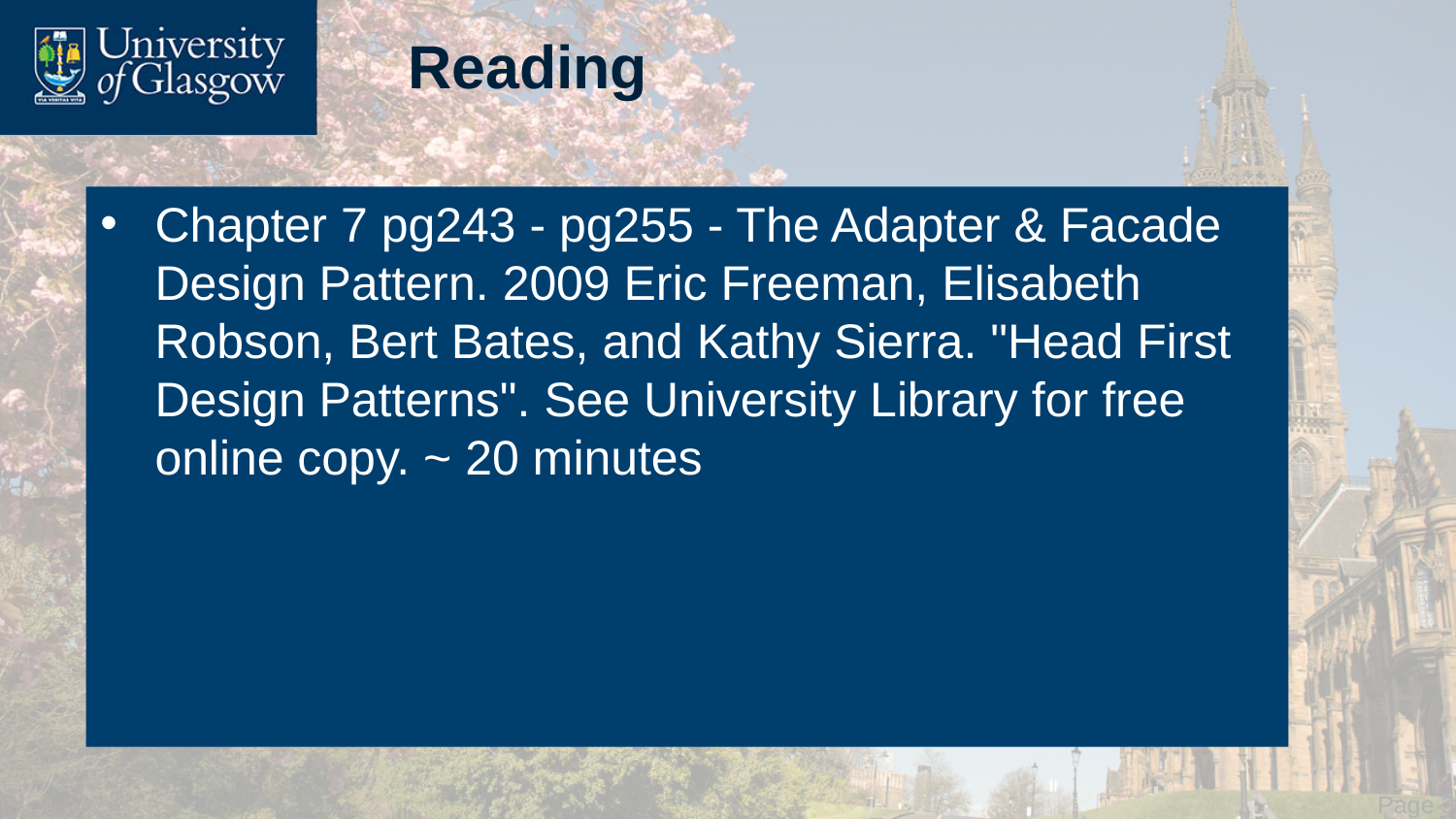

# Reading
Chapter 7 pg243 - pg255 - The Adapter & Facade Design Pattern. 2009 Eric Freeman, Elisabeth Robson, Bert Bates, and Kathy Sierra. "Head First Design Patterns". See University Library for free online copy. ~ 20 minutes
 Page 30